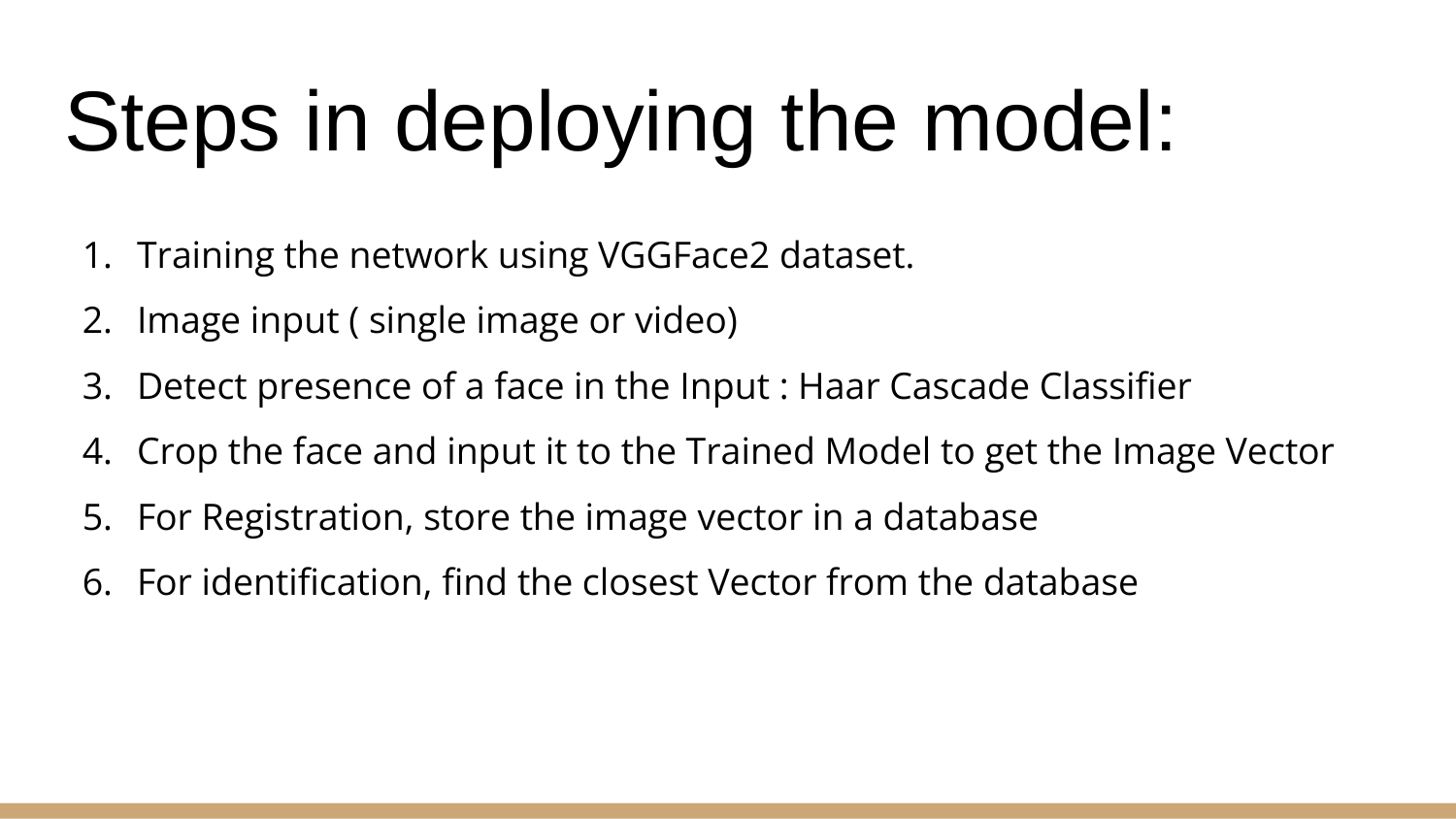

# Steps in deploying the model:
Training the network using VGGFace2 dataset.
Image input ( single image or video)
Detect presence of a face in the Input : Haar Cascade Classifier
Crop the face and input it to the Trained Model to get the Image Vector
For Registration, store the image vector in a database
For identification, find the closest Vector from the database